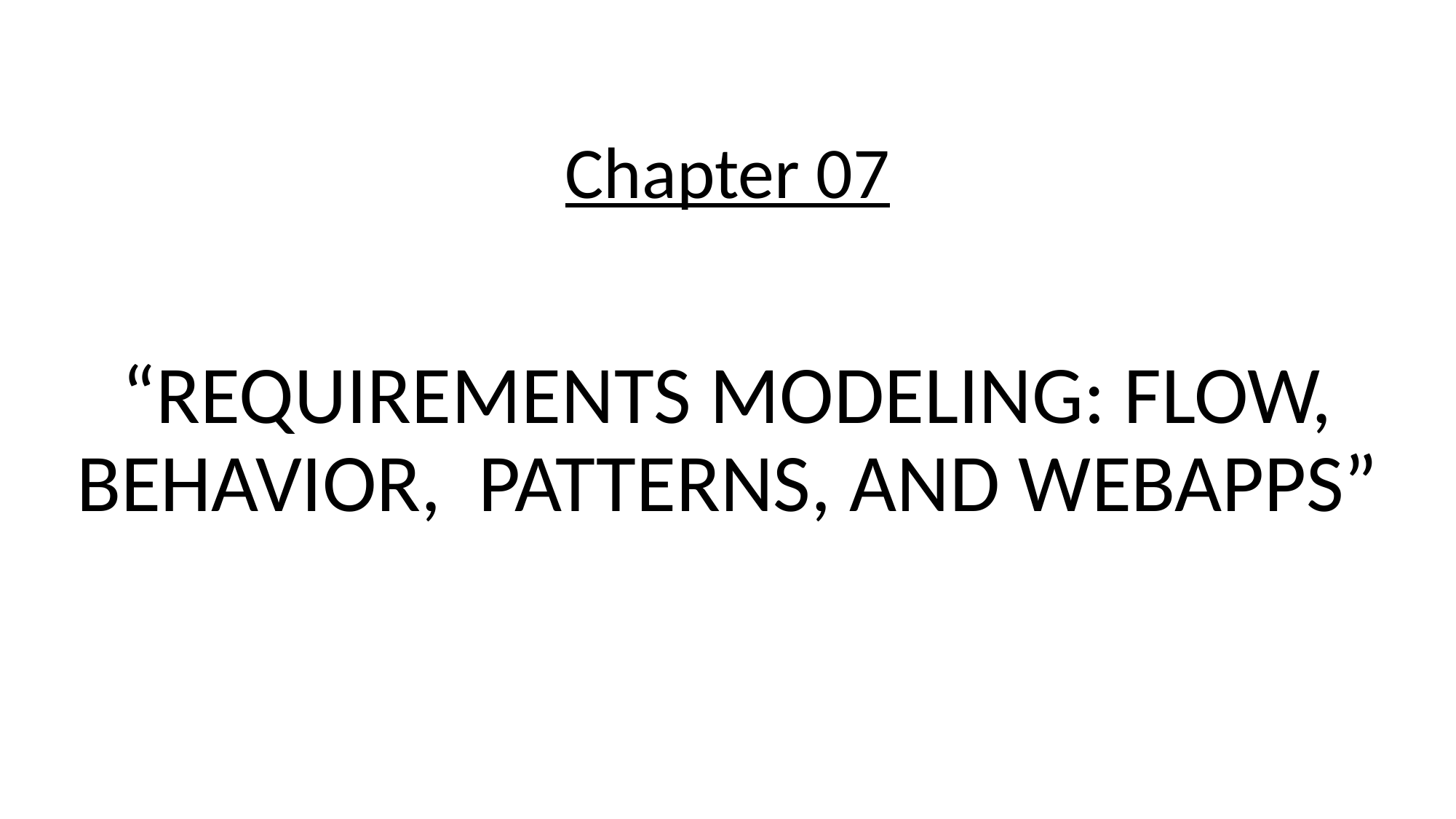

Chapter 07

“REQUIREMENTS MODELING: FLOW, BEHAVIOR,  PATTERNS, AND WEBAPPS”